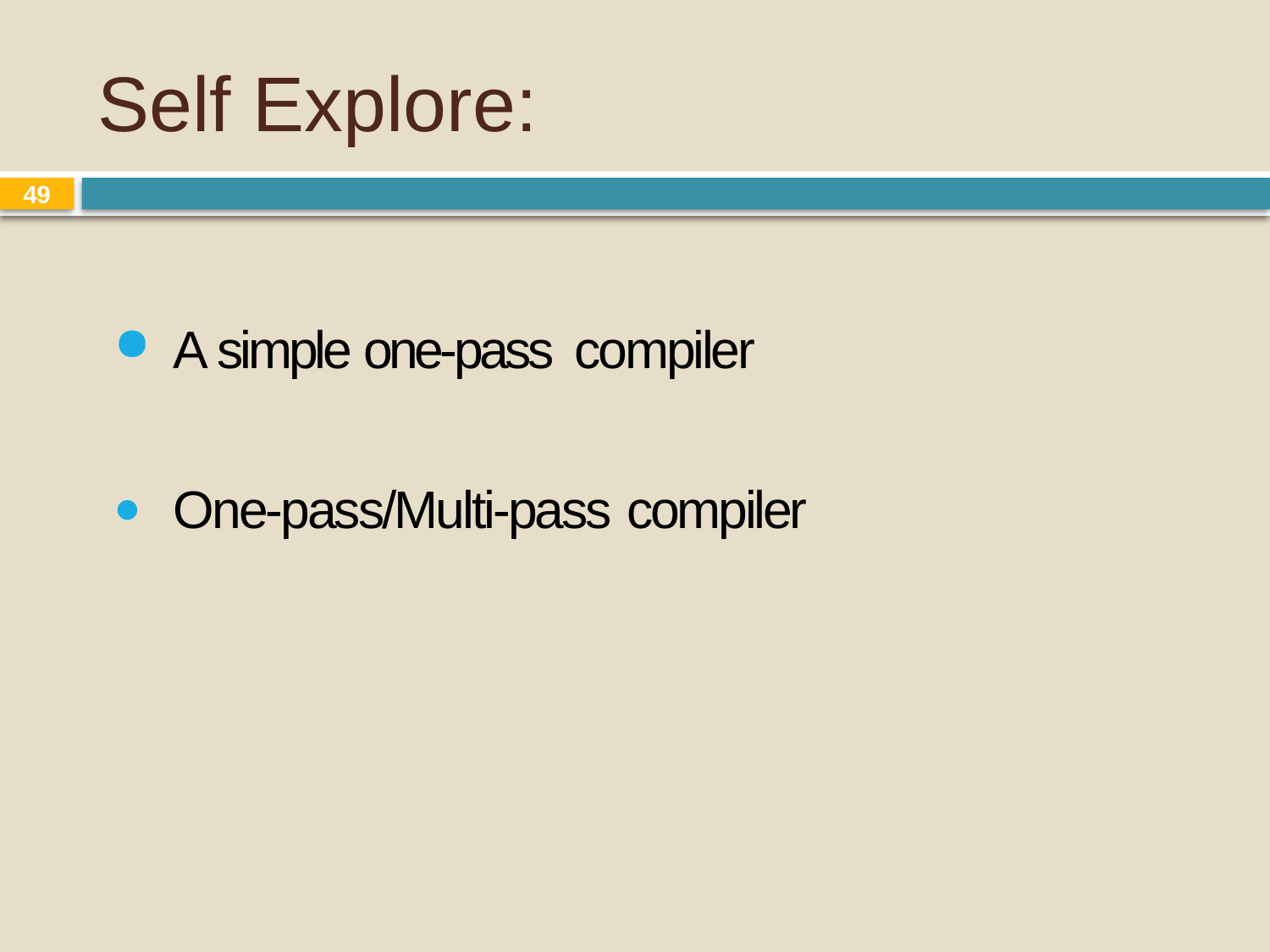

# Self Explore:
49
A simple one-pass compiler

One-pass/Multi-pass compiler